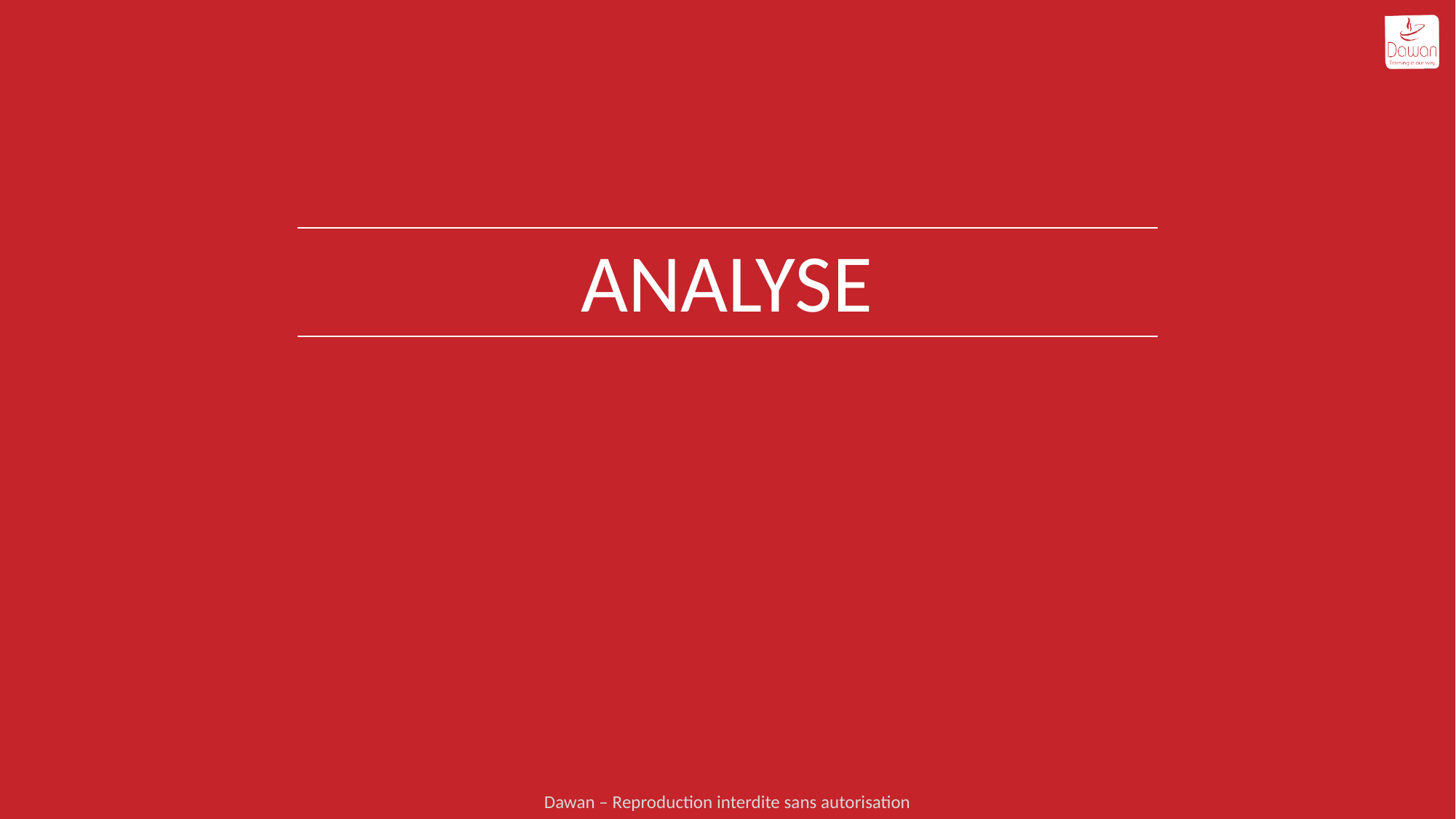

# Analyse

Dawan – Reproduction interdite sans autorisation